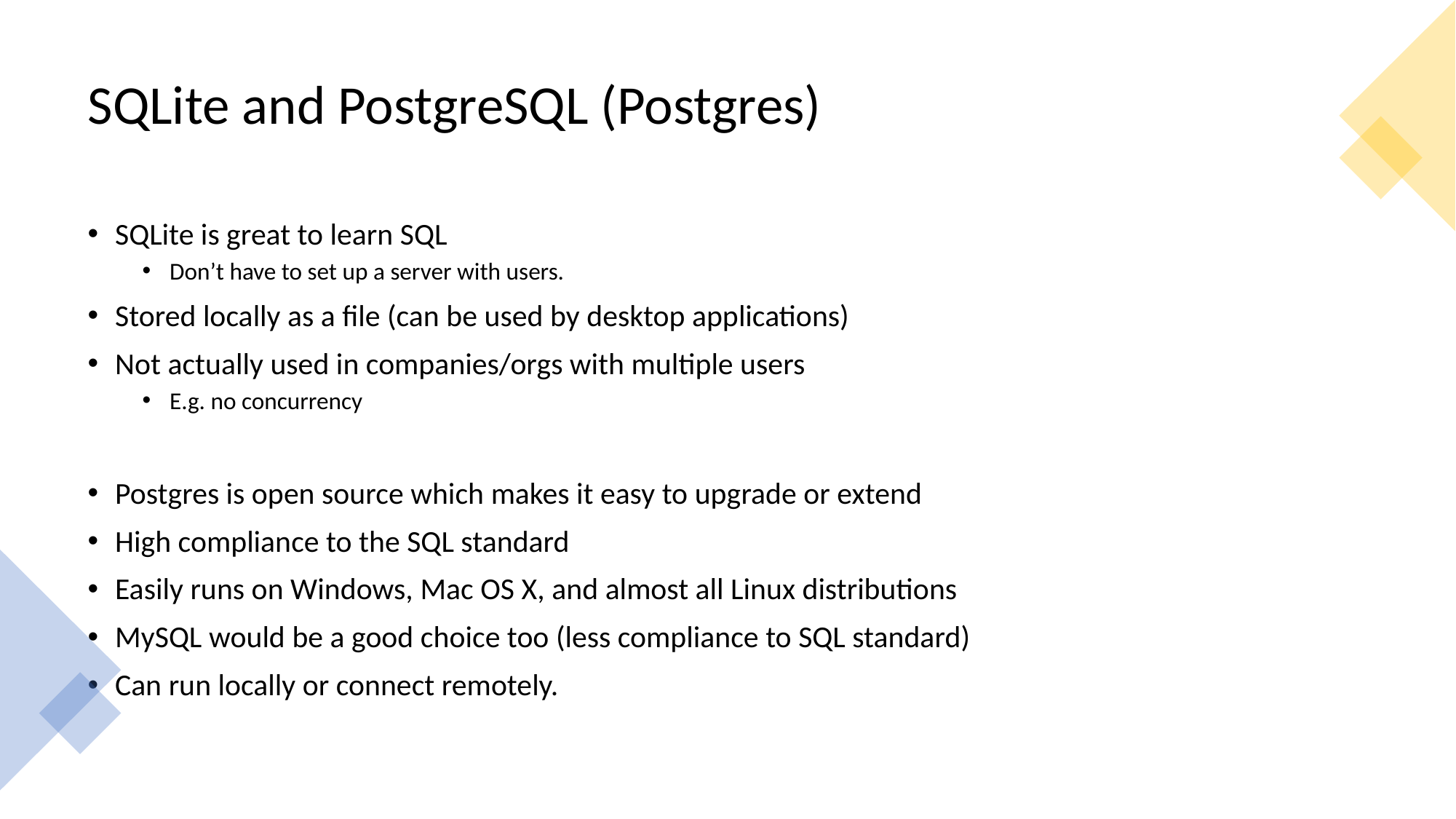

# SQLite and PostgreSQL (Postgres)
SQLite is great to learn SQL
Don’t have to set up a server with users.
Stored locally as a file (can be used by desktop applications)
Not actually used in companies/orgs with multiple users
E.g. no concurrency

Postgres is open source which makes it easy to upgrade or extend
High compliance to the SQL standard
Easily runs on Windows, Mac OS X, and almost all Linux distributions
MySQL would be a good choice too (less compliance to SQL standard)
Can run locally or connect remotely.